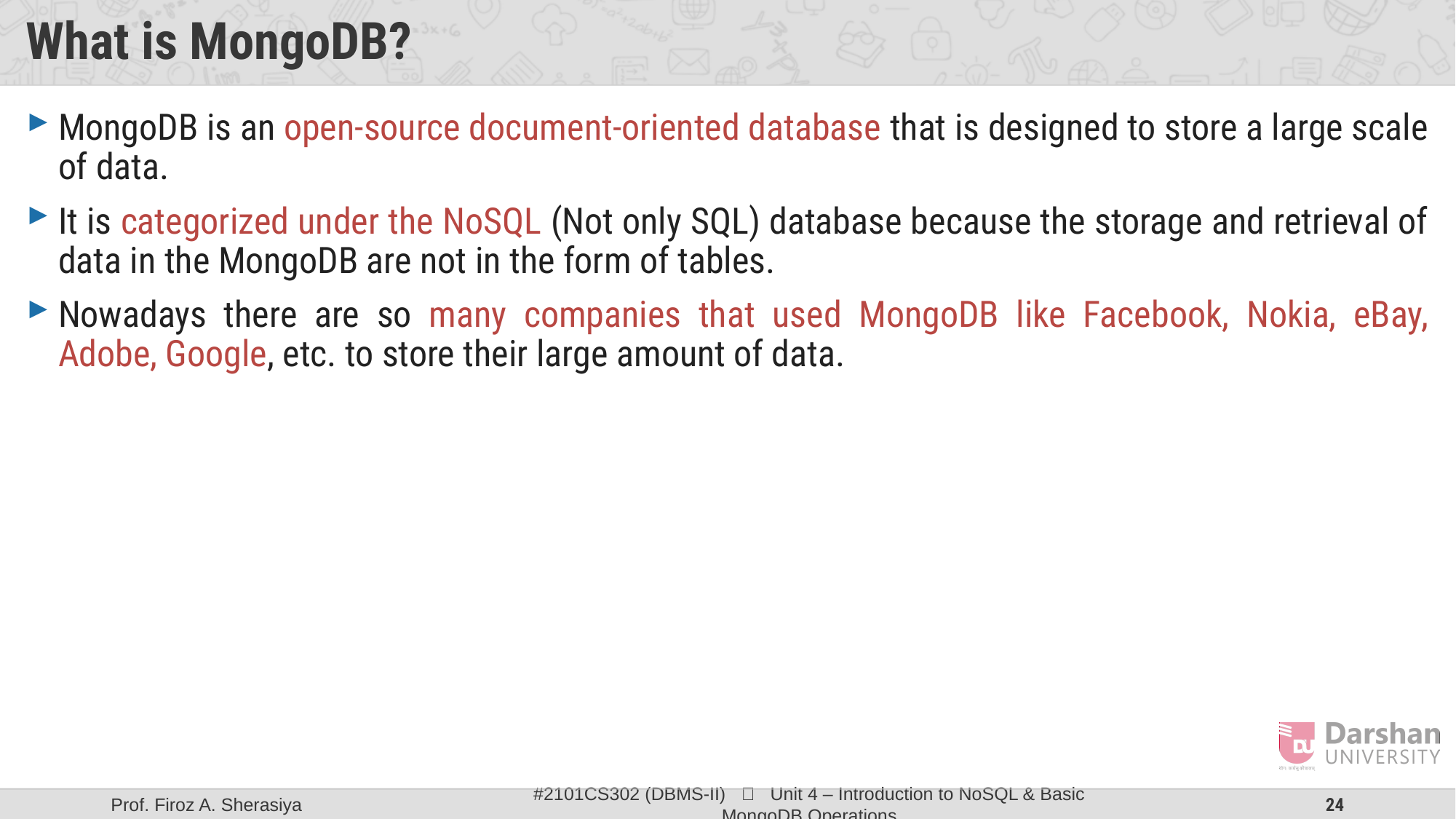

# What is MongoDB?
MongoDB is an open-source document-oriented database that is designed to store a large scale of data.
It is categorized under the NoSQL (Not only SQL) database because the storage and retrieval of data in the MongoDB are not in the form of tables.
Nowadays there are so many companies that used MongoDB like Facebook, Nokia, eBay, Adobe, Google, etc. to store their large amount of data.